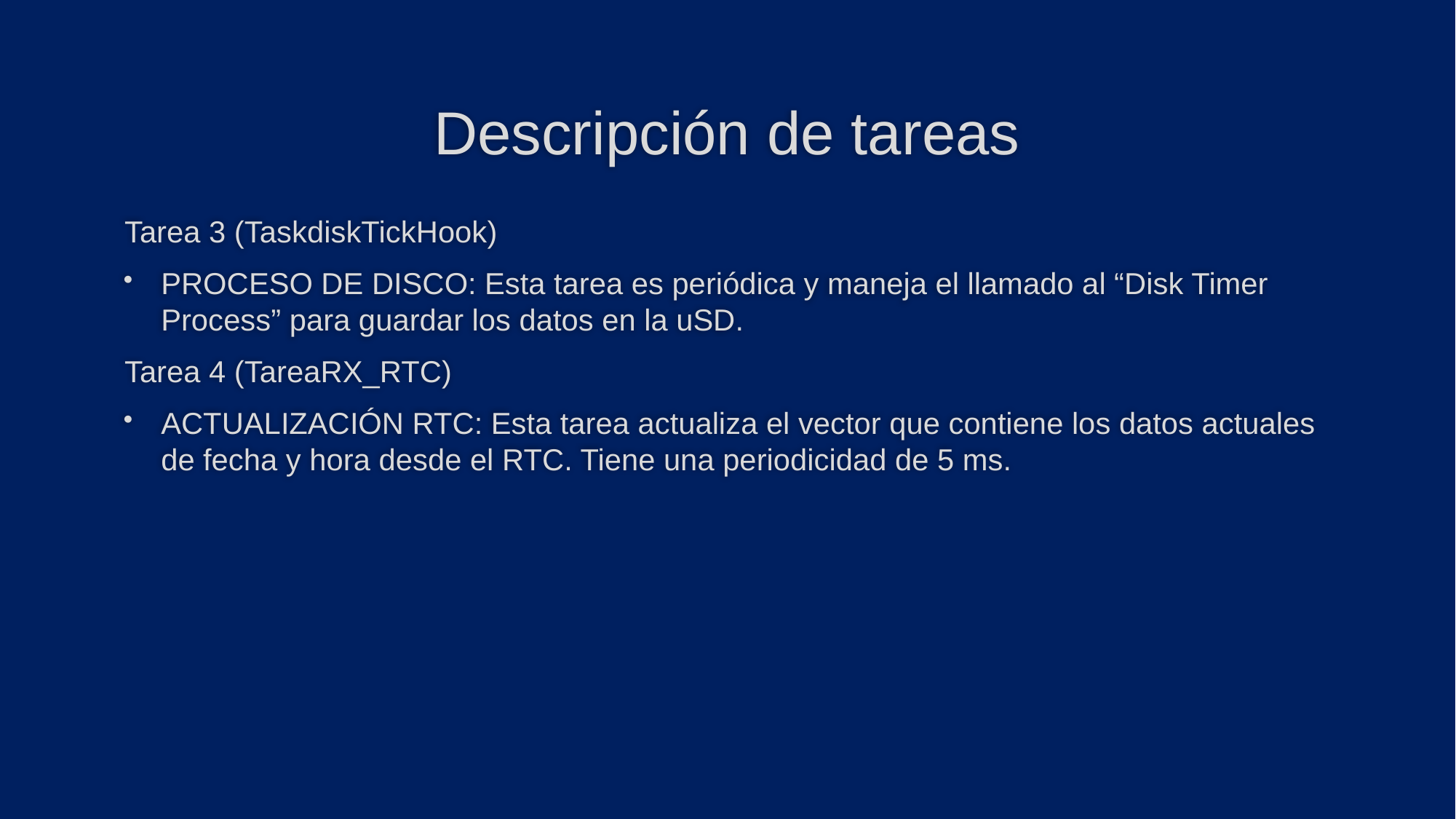

# Descripción de tareas
Tarea 3 (TaskdiskTickHook)
PROCESO DE DISCO: Esta tarea es periódica y maneja el llamado al “Disk Timer Process” para guardar los datos en la uSD.
Tarea 4 (TareaRX_RTC)
ACTUALIZACIÓN RTC: Esta tarea actualiza el vector que contiene los datos actuales de fecha y hora desde el RTC. Tiene una periodicidad de 5 ms.